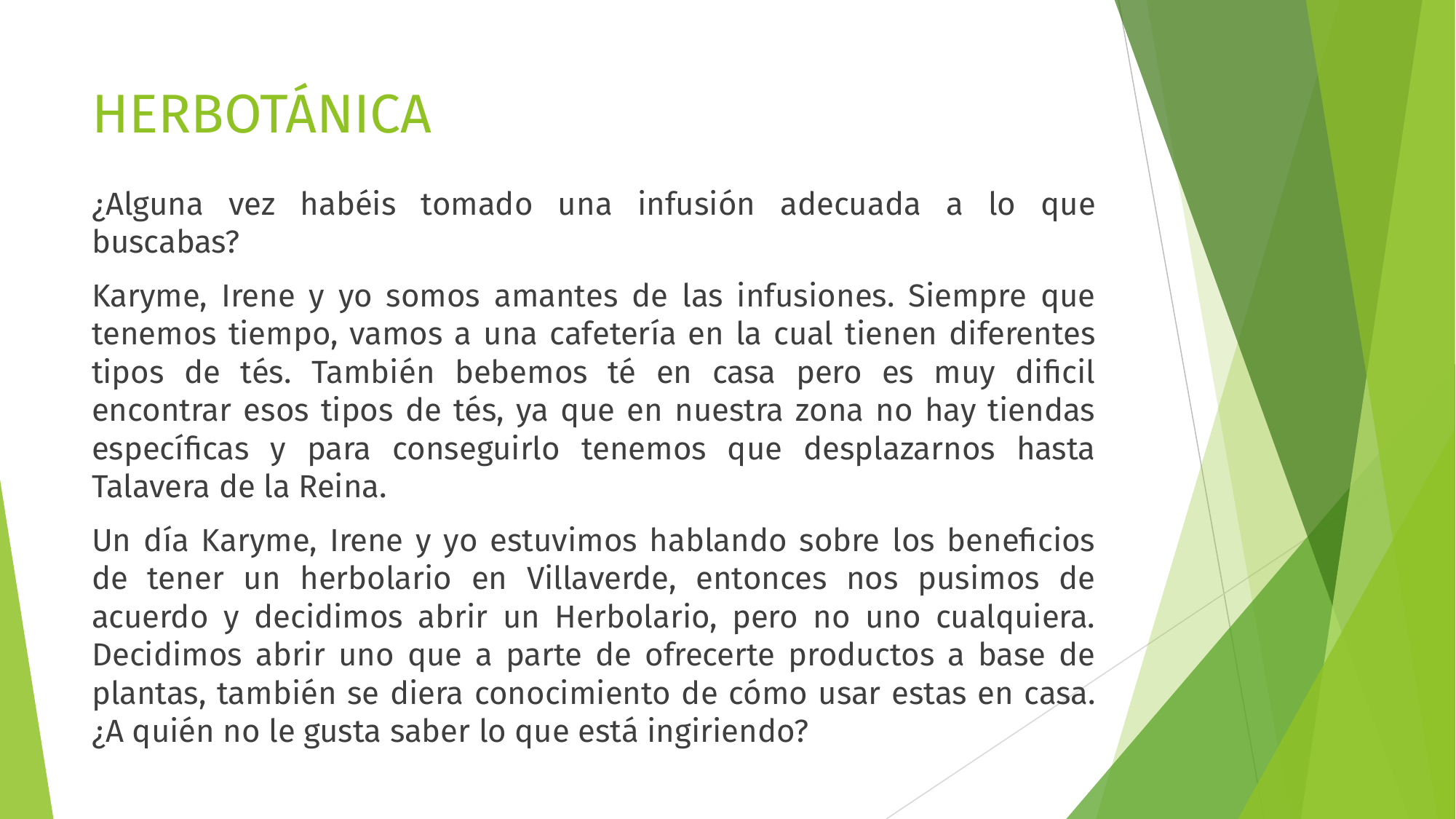

# HERBOTÁNICA
¿Alguna vez habéis tomado una infusión adecuada a lo que buscabas?
Karyme, Irene y yo somos amantes de las infusiones. Siempre que tenemos tiempo, vamos a una cafetería en la cual tienen diferentes tipos de tés. También bebemos té en casa pero es muy dificil encontrar esos tipos de tés, ya que en nuestra zona no hay tiendas específicas y para conseguirlo tenemos que desplazarnos hasta Talavera de la Reina.
Un día Karyme, Irene y yo estuvimos hablando sobre los beneficios de tener un herbolario en Villaverde, entonces nos pusimos de acuerdo y decidimos abrir un Herbolario, pero no uno cualquiera. Decidimos abrir uno que a parte de ofrecerte productos a base de plantas, también se diera conocimiento de cómo usar estas en casa. ¿A quién no le gusta saber lo que está ingiriendo?